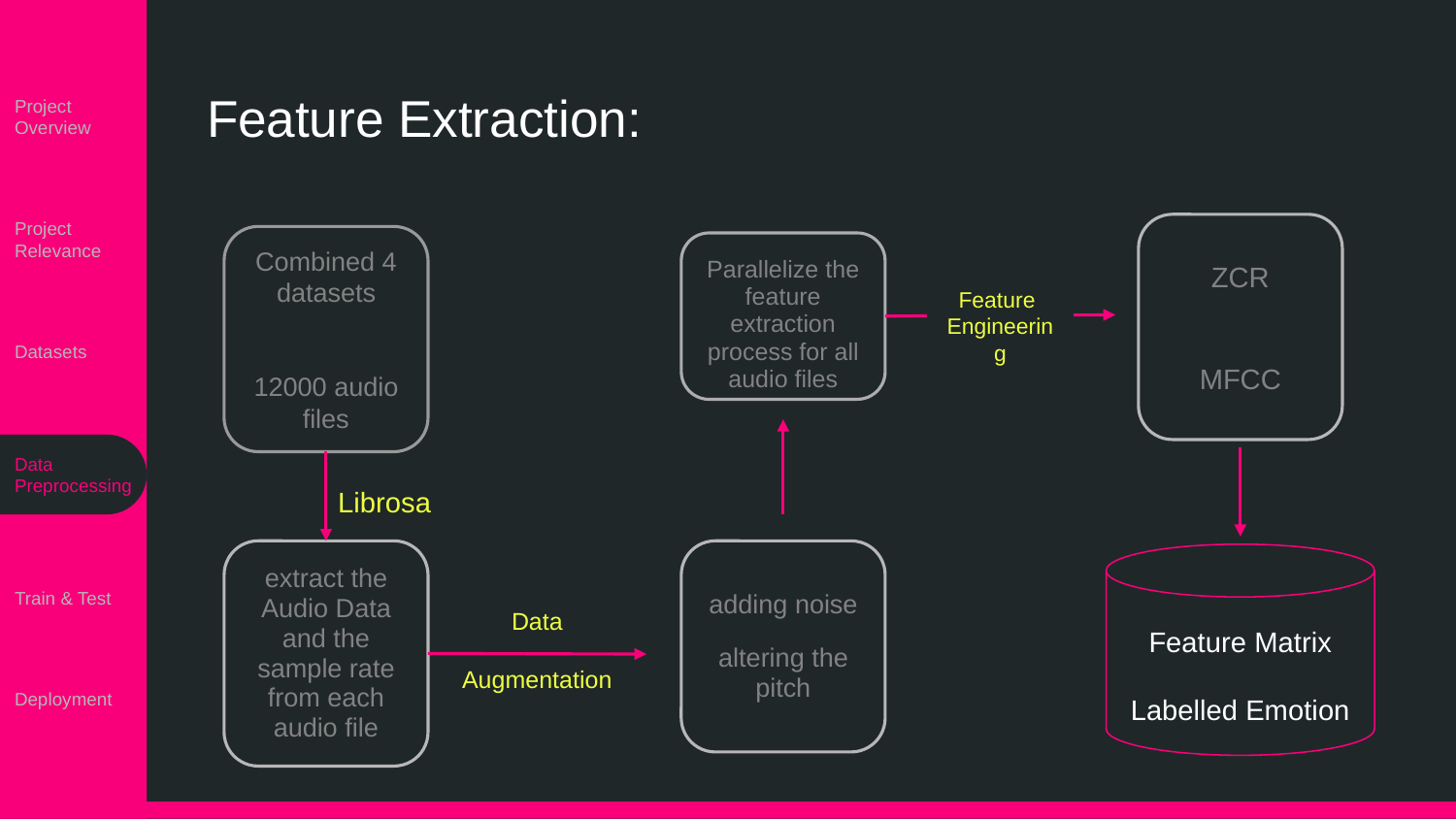

# Feature Extraction:

Project Overview
Project Relevance
ZCR

MFCC
Combined 4 datasets

12000 audio files
Parallelize the feature extraction process for all audio files
Feature
Engineering
Datasets

Data Preprocessing
Librosa
adding noise
altering the pitch
extract the Audio Data and the sample rate from each audio file

Feature Matrix

Labelled Emotion
Train & Test
Data

Augmentation
Deployment